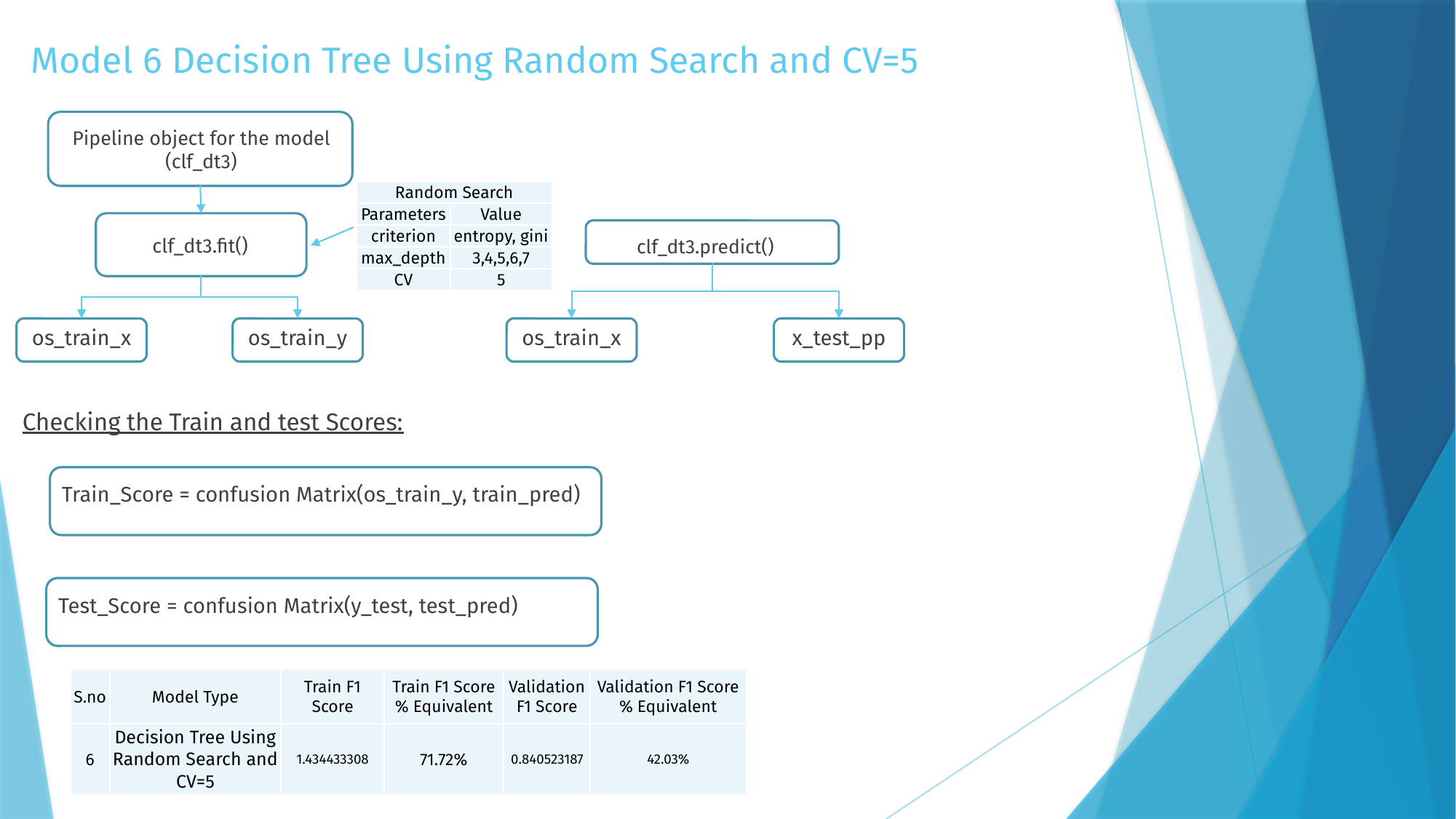

# Model 6 Decision Tree Using Random Search and CV=5

Pipeline object for the model (clf_dt3)
| Random Search |  |
| --- | --- |
| Parameters | Value |
| criterion | entropy, gini |
| max\_depth | 3,4,5,6,7 |
| CV | 5 |

clf_dt3.fit()
clf_dt3.predict()
os_train_x

os_train_x

os_train_y
x_test_pp
Checking the Train and test Scores:

Train_Score = confusion Matrix(os_train_y, train_pred)

Test_Score = confusion Matrix(y_test, test_pred)
| S.no | Model Type | Train F1 Score | Train F1 Score % Equivalent | Validation F1 Score | Validation F1 Score % Equivalent |
| --- | --- | --- | --- | --- | --- |
| 6 | Decision Tree Using Random Search and CV=5 | 1.434433308 | 71.72% | 0.840523187 | 42.03% |